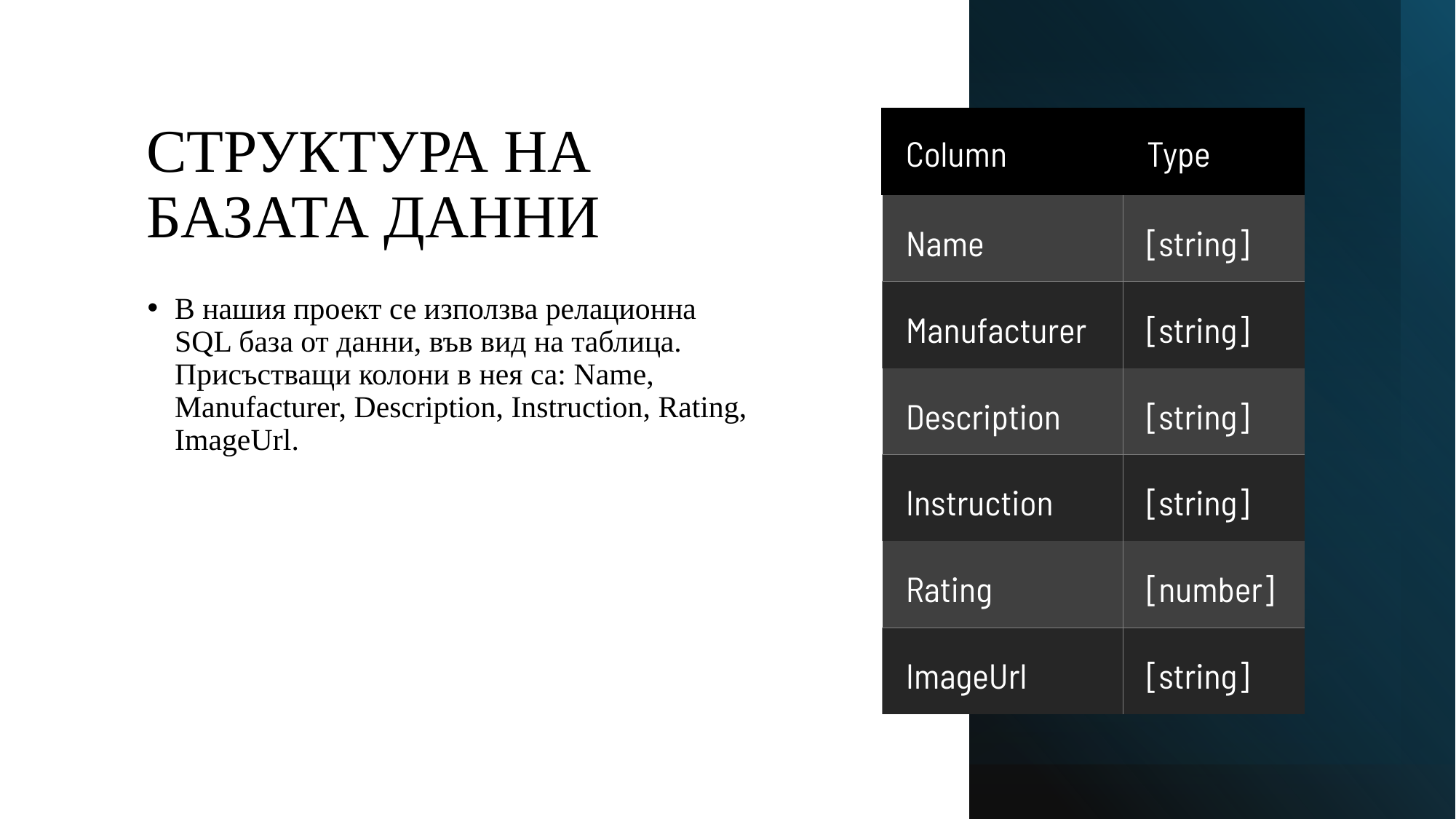

# СТРУКТУРА НА БАЗАТА ДАННИ
| Column | Type |
| --- | --- |
| Name | [string] |
| Manufacturer | [string] |
| Description | [string] |
| Instruction | [string] |
| Rating | [number] |
| ImageUrl | [string] |
В нашия проект се използва релационна SQL база от данни, във вид на таблица. Присъстващи колони в нея са: Name, Manufacturer, Description, Instruction, Rating, ImageUrl.